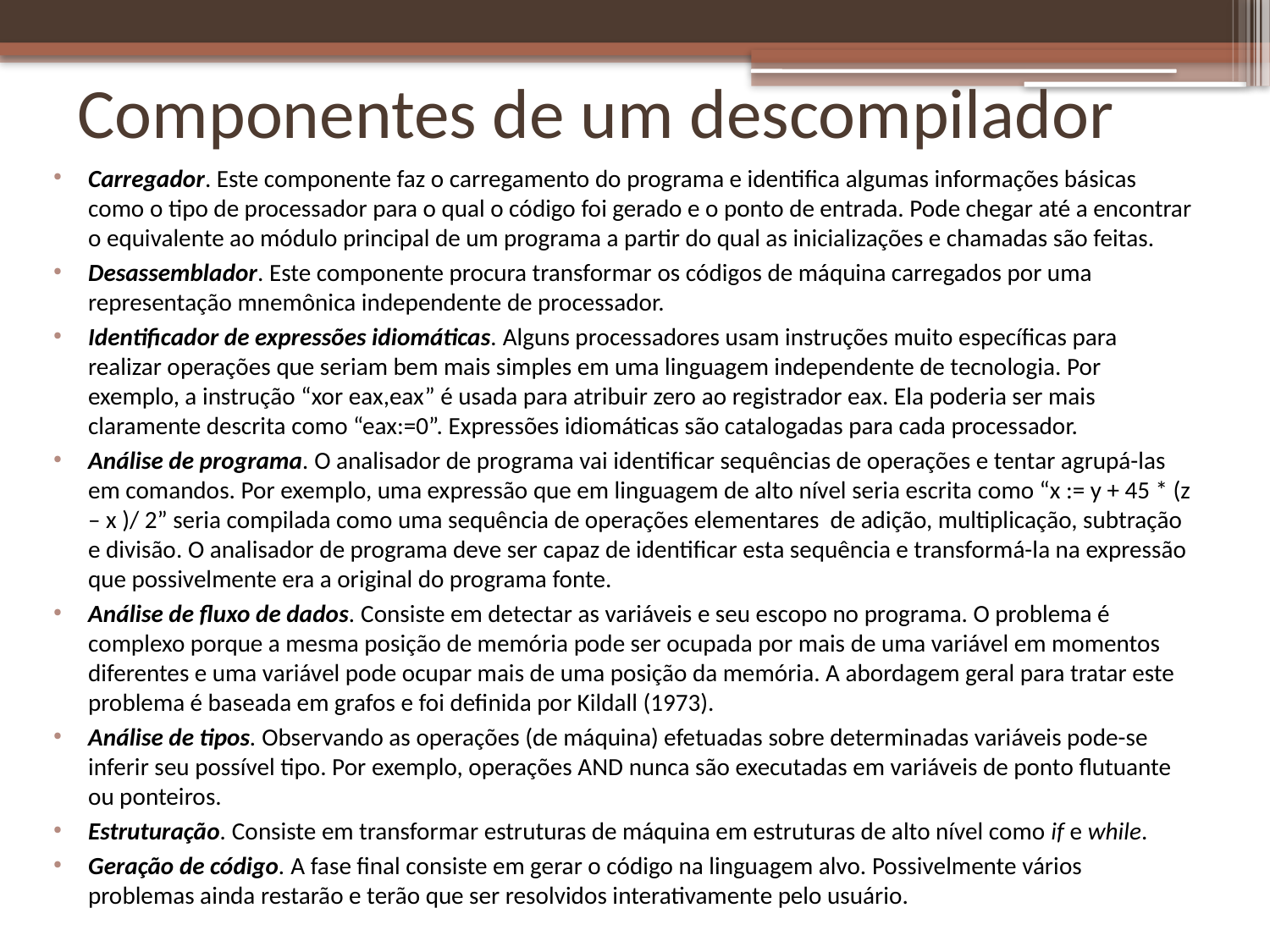

# Componentes de um descompilador
Carregador. Este componente faz o carregamento do programa e identifica algumas informações básicas como o tipo de processador para o qual o código foi gerado e o ponto de entrada. Pode chegar até a encontrar o equivalente ao módulo principal de um programa a partir do qual as inicializações e chamadas são feitas.
Desassemblador. Este componente procura transformar os códigos de máquina carregados por uma representação mnemônica independente de processador.
Identificador de expressões idiomáticas. Alguns processadores usam instruções muito específicas para realizar operações que seriam bem mais simples em uma linguagem independente de tecnologia. Por exemplo, a instrução “xor eax,eax” é usada para atribuir zero ao registrador eax. Ela poderia ser mais claramente descrita como “eax:=0”. Expressões idiomáticas são catalogadas para cada processador.
Análise de programa. O analisador de programa vai identificar sequências de operações e tentar agrupá-las em comandos. Por exemplo, uma expressão que em linguagem de alto nível seria escrita como “x := y + 45 * (z – x )/ 2” seria compilada como uma sequência de operações elementares  de adição, multiplicação, subtração e divisão. O analisador de programa deve ser capaz de identificar esta sequência e transformá-la na expressão que possivelmente era a original do programa fonte.
Análise de fluxo de dados. Consiste em detectar as variáveis e seu escopo no programa. O problema é complexo porque a mesma posição de memória pode ser ocupada por mais de uma variável em momentos diferentes e uma variável pode ocupar mais de uma posição da memória. A abordagem geral para tratar este problema é baseada em grafos e foi definida por Kildall (1973).
Análise de tipos. Observando as operações (de máquina) efetuadas sobre determinadas variáveis pode-se inferir seu possível tipo. Por exemplo, operações AND nunca são executadas em variáveis de ponto flutuante ou ponteiros.
Estruturação. Consiste em transformar estruturas de máquina em estruturas de alto nível como if e while.
Geração de código. A fase final consiste em gerar o código na linguagem alvo. Possivelmente vários problemas ainda restarão e terão que ser resolvidos interativamente pelo usuário.